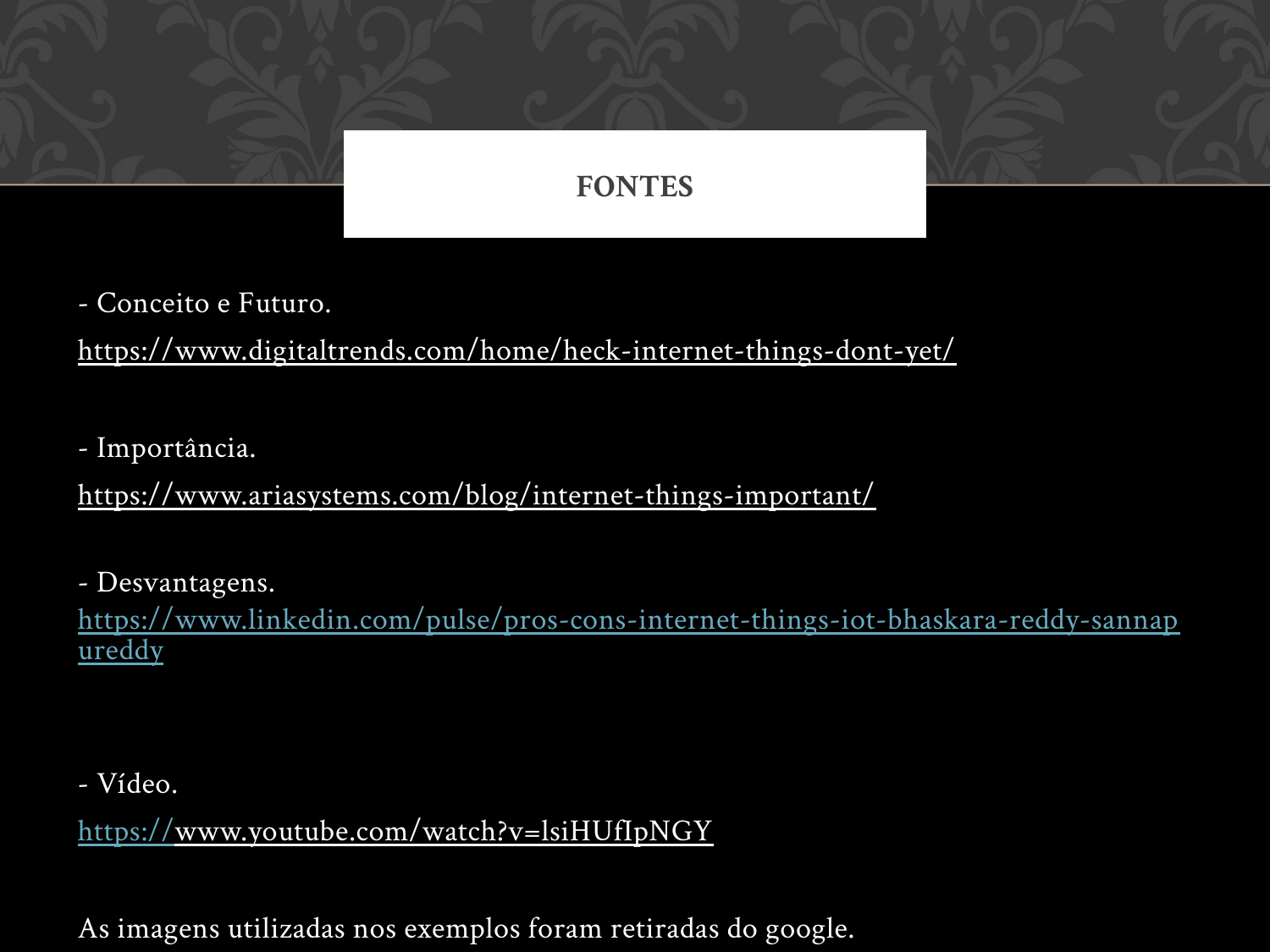

# Fontes
- Conceito e Futuro.
https://www.digitaltrends.com/home/heck-internet-things-dont-yet/

- Importância.
https://www.ariasystems.com/blog/internet-things-important/
- Desvantagens.
https://www.linkedin.com/pulse/pros-cons-internet-things-iot-bhaskara-reddy-sannapureddy

- Vídeo.
https://www.youtube.com/watch?v=lsiHUfIpNGY

As imagens utilizadas nos exemplos foram retiradas do google.